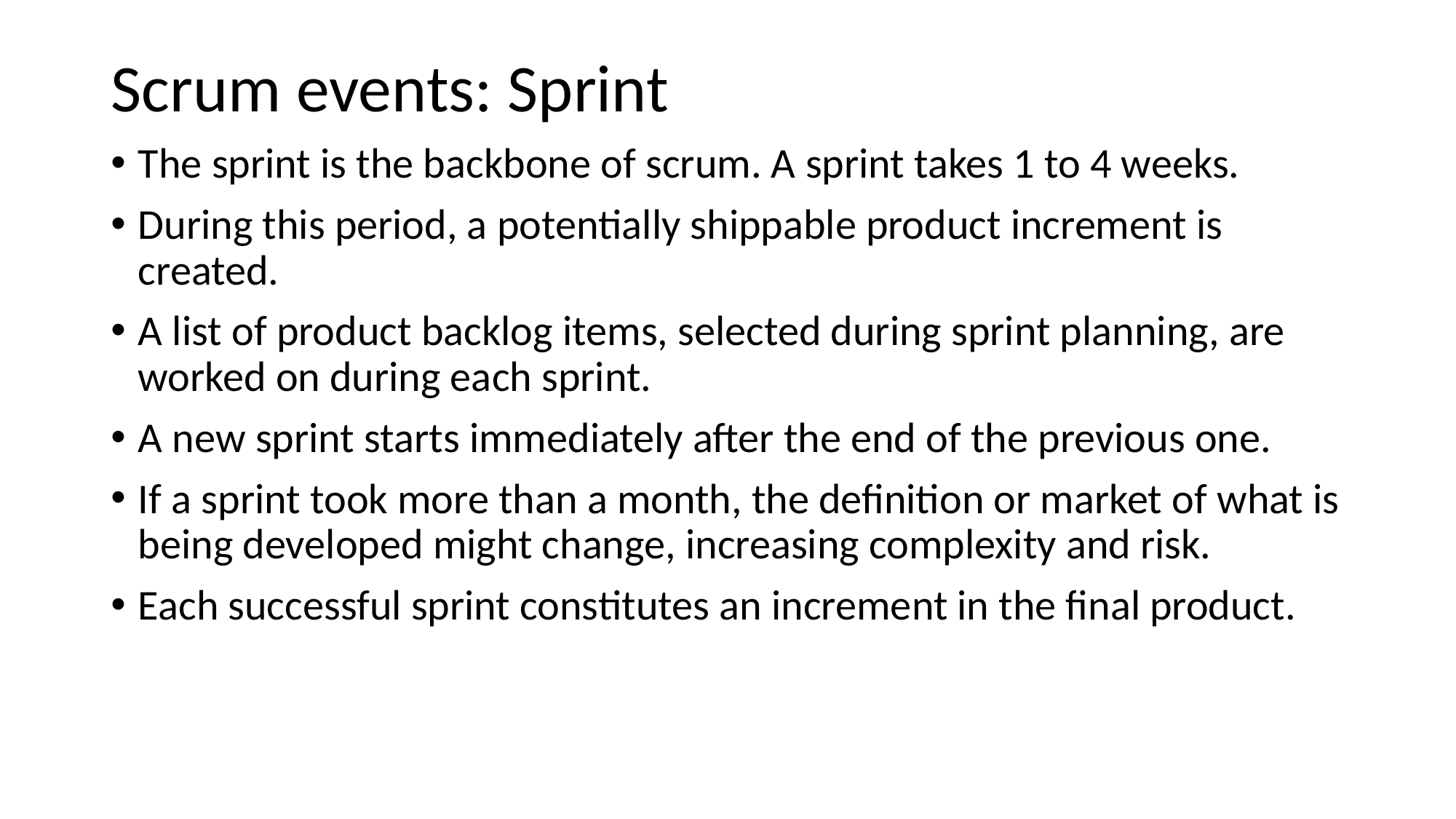

# Scrum events: Sprint
The sprint is the backbone of scrum. A sprint takes 1 to 4 weeks.
During this period, a potentially shippable product increment is created.
A list of product backlog items, selected during sprint planning, are worked on during each sprint.
A new sprint starts immediately after the end of the previous one.
If a sprint took more than a month, the definition or market of what is being developed might change, increasing complexity and risk.
Each successful sprint constitutes an increment in the final product.